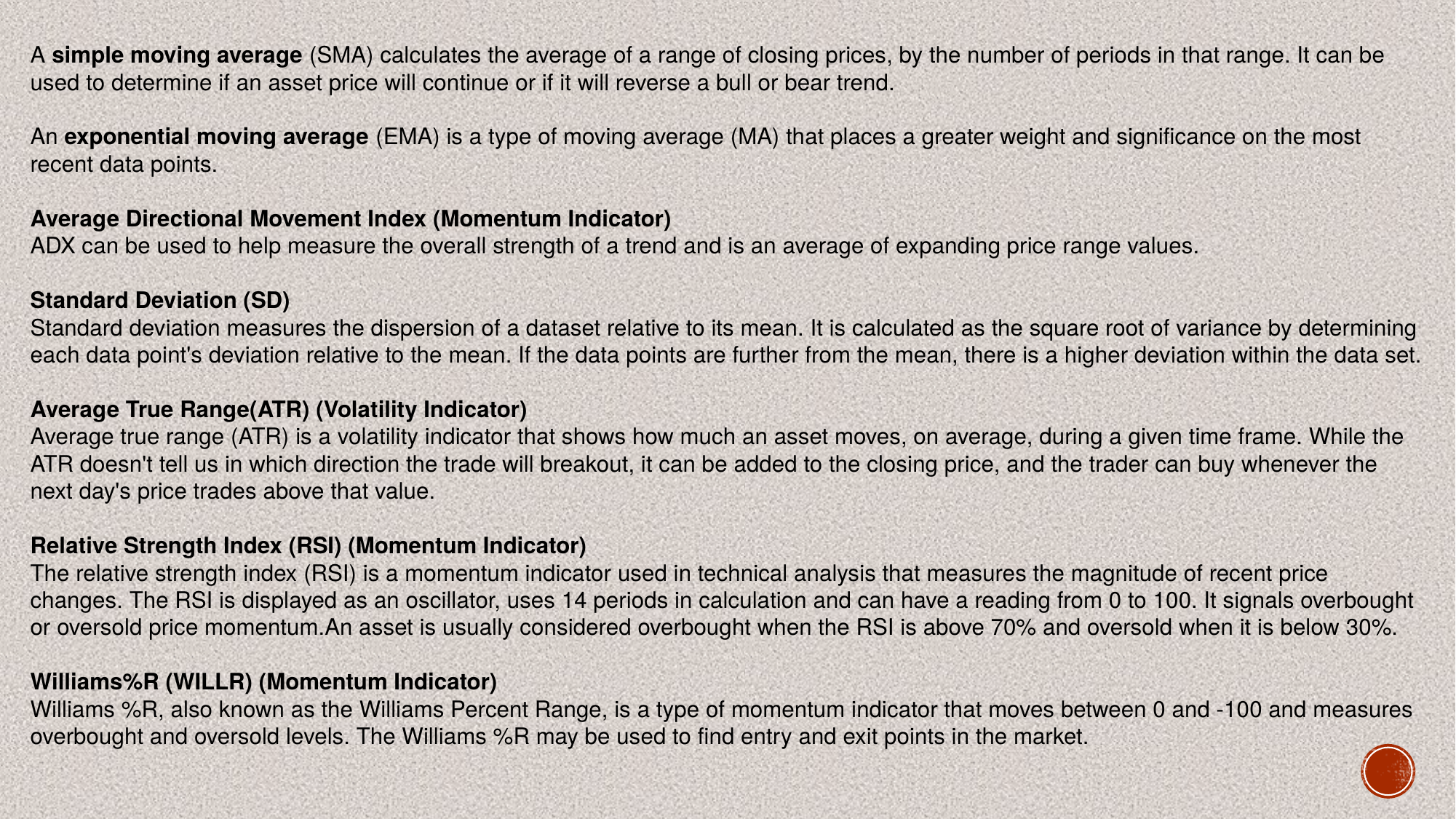

A simple moving average (SMA) calculates the average of a range of closing prices, by the number of periods in that range. It can be used to determine if an asset price will continue or if it will reverse a bull or bear trend.

An exponential moving average (EMA) is a type of moving average (MA) that places a greater weight and significance on the most recent data points.

Average Directional Movement Index (Momentum Indicator)
ADX can be used to help measure the overall strength of a trend and is an average of expanding price range values.

Standard Deviation (SD)
Standard deviation measures the dispersion of a dataset relative to its mean. It is calculated as the square root of variance by determining each data point's deviation relative to the mean. If the data points are further from the mean, there is a higher deviation within the data set.

Average True Range(ATR) (Volatility Indicator)
Average true range (ATR) is a volatility indicator that shows how much an asset moves, on average, during a given time frame. While the ATR doesn't tell us in which direction the trade will breakout, it can be added to the closing price, and the trader can buy whenever the next day's price trades above that value.

Relative Strength Index (RSI) (Momentum Indicator)
The relative strength index (RSI) is a momentum indicator used in technical analysis that measures the magnitude of recent price changes. The RSI is displayed as an oscillator, uses 14 periods in calculation and can have a reading from 0 to 100. It signals overbought or oversold price momentum.An asset is usually considered overbought when the RSI is above 70% and oversold when it is below 30%.

Williams%R (WILLR) (Momentum Indicator)
Williams %R, also known as the Williams Percent Range, is a type of momentum indicator that moves between 0 and -100 and measures overbought and oversold levels. The Williams %R may be used to find entry and exit points in the market.